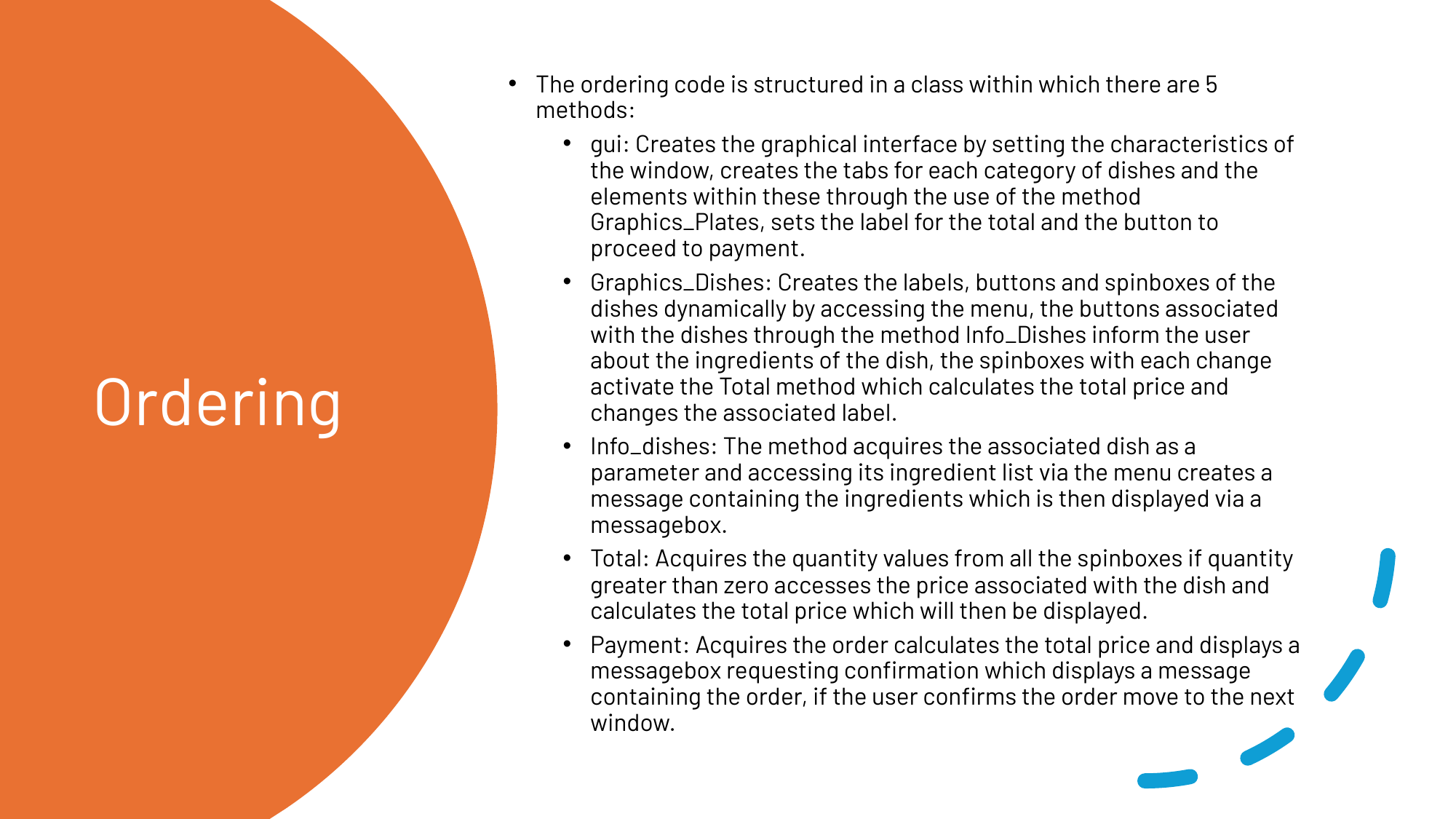

The ordering code is structured in a class within which there are 5 methods:
gui: Creates the graphical interface by setting the characteristics of the window, creates the tabs for each category of dishes and the elements within these through the use of the method Graphics_Plates, sets the label for the total and the button to proceed to payment.
Graphics_Dishes: Creates the labels, buttons and spinboxes of the dishes dynamically by accessing the menu, the buttons associated with the dishes through the method Info_Dishes inform the user about the ingredients of the dish, the spinboxes with each change activate the Total method which calculates the total price and changes the associated label.
Info_dishes: The method acquires the associated dish as a parameter and accessing its ingredient list via the menu creates a message containing the ingredients which is then displayed via a messagebox.
Total: Acquires the quantity values from all the spinboxes if quantity greater than zero accesses the price associated with the dish and calculates the total price which will then be displayed.
Payment: Acquires the order calculates the total price and displays a messagebox requesting confirmation which displays a message containing the order, if the user confirms the order move to the next window.
# Ordering